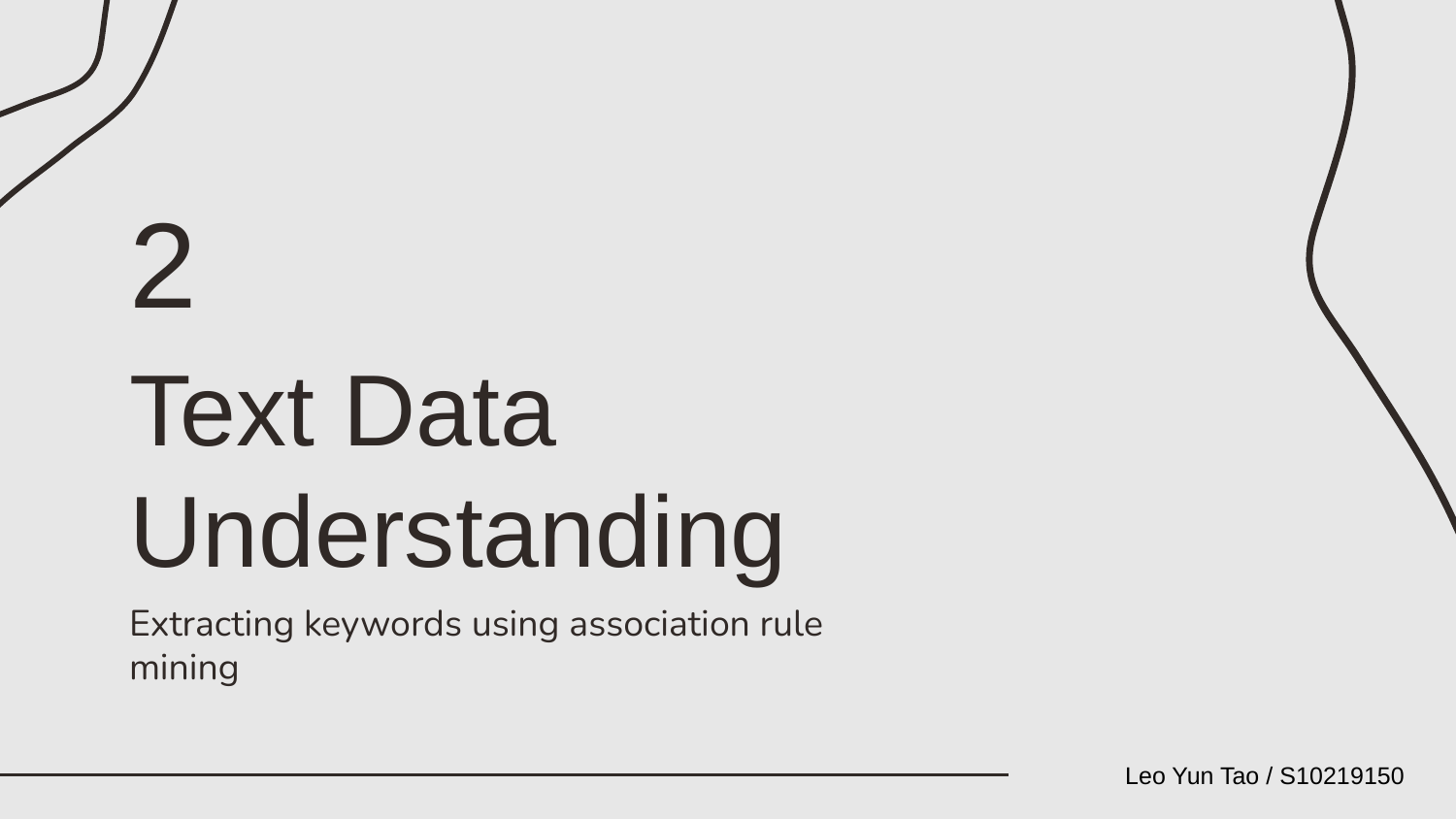

2
# Text Data Understanding
Extracting keywords using association rule mining
Leo Yun Tao / S10219150